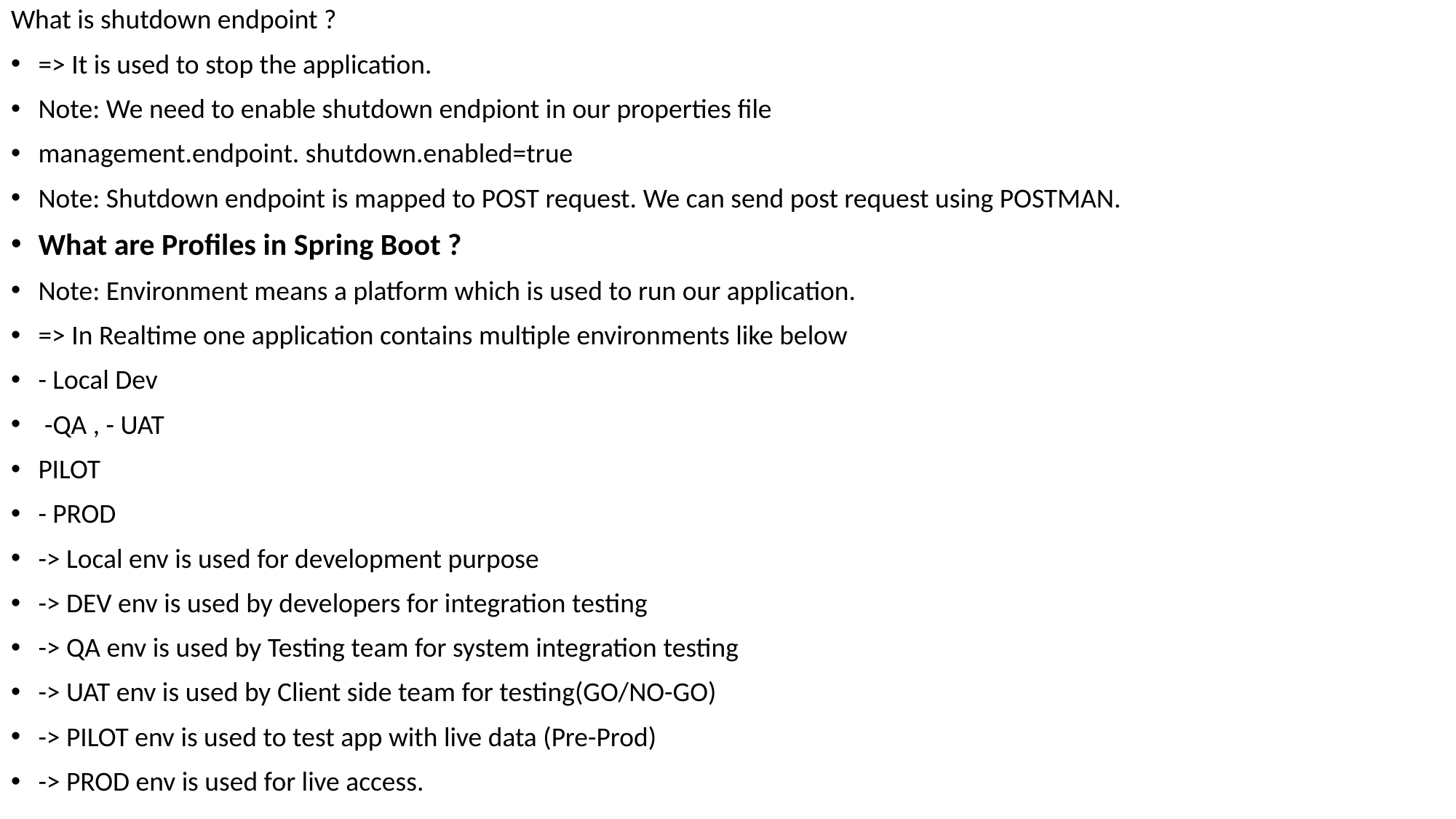

What is shutdown endpoint ?
=> It is used to stop the application.
Note: We need to enable shutdown endpiont in our properties file
management.endpoint. shutdown.enabled=true
Note: Shutdown endpoint is mapped to POST request. We can send post request using POSTMAN.
What are Profiles in Spring Boot ?
Note: Environment means a platform which is used to run our application.
=> In Realtime one application contains multiple environments like below
- Local Dev
 -QA , - UAT
PILOT
- PROD
-> Local env is used for development purpose
-> DEV env is used by developers for integration testing
-> QA env is used by Testing team for system integration testing
-> UAT env is used by Client side team for testing(GO/NO-GO)
-> PILOT env is used to test app with live data (Pre-Prod)
-> PROD env is used for live access.